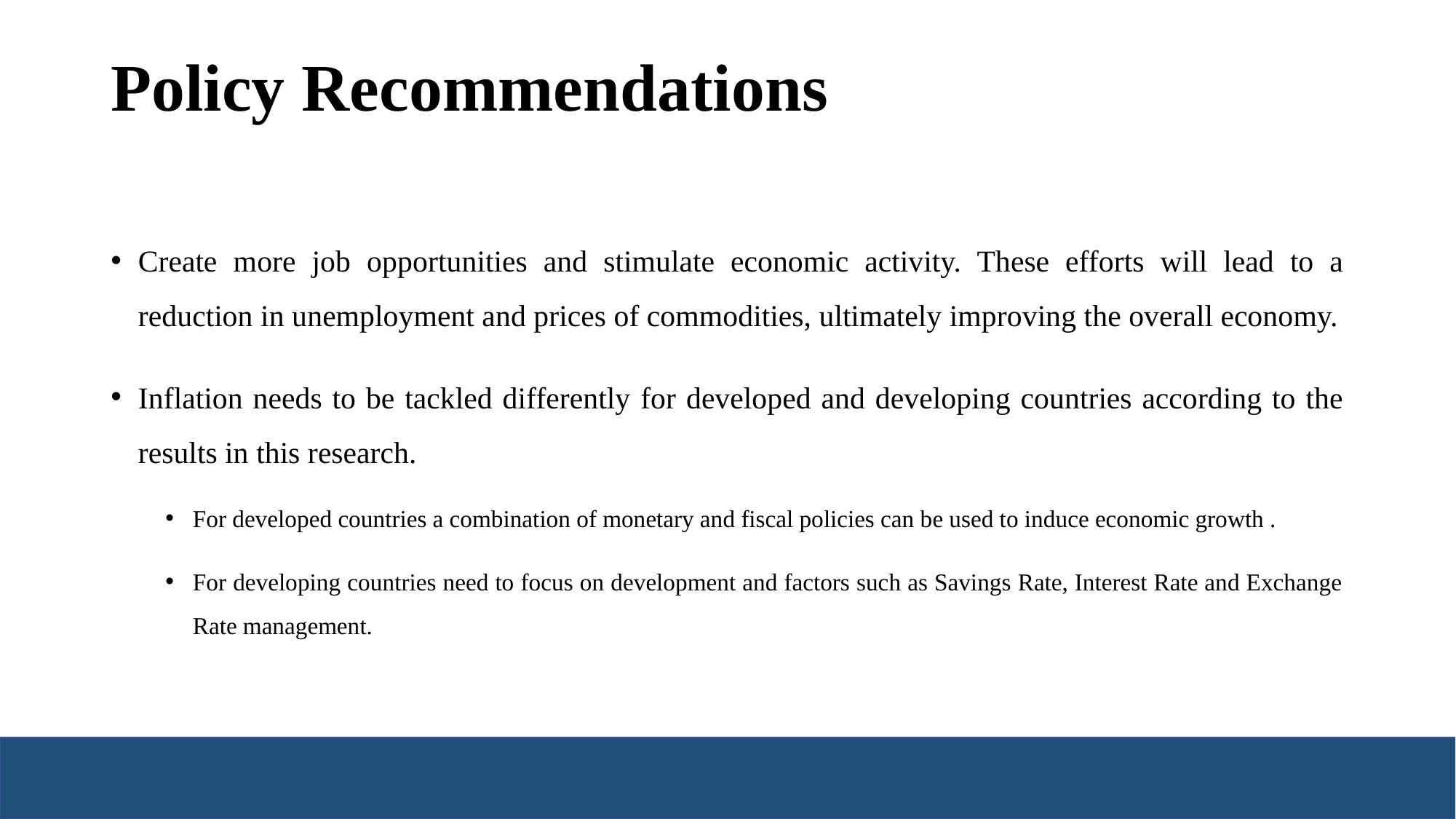

# Policy Recommendations
Create more job opportunities and stimulate economic activity. These efforts will lead to a reduction in unemployment and prices of commodities, ultimately improving the overall economy.
Inflation needs to be tackled differently for developed and developing countries according to the results in this research.
For developed countries a combination of monetary and fiscal policies can be used to induce economic growth .
For developing countries need to focus on development and factors such as Savings Rate, Interest Rate and Exchange Rate management.